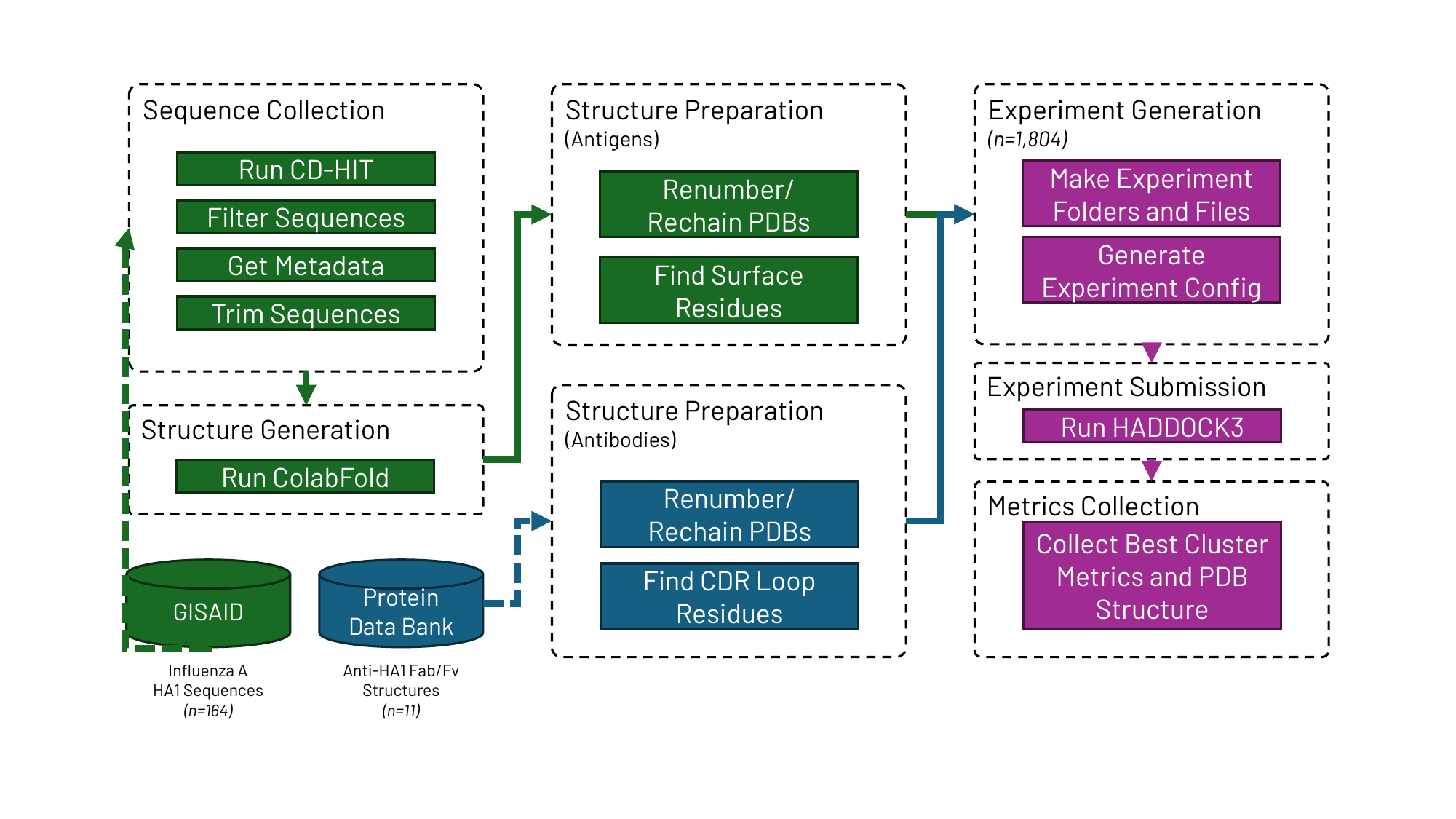

Sequence Collection
Experiment Generation
(n=1,804)
Structure Preparation
(Antigens)
Run CD-HIT
Make Experiment Folders and Files
Renumber/
Rechain PDBs
Filter Sequences
Generate Experiment Config
Get Metadata
Find Surface Residues
Trim Sequences
Experiment Submission
Structure Preparation
(Antibodies)
Structure Generation
Run HADDOCK3
Run ColabFold
Metrics Collection
Renumber/
Rechain PDBs
Collect Best Cluster Metrics and PDB Structure
GISAID
Protein
Data Bank
Find CDR Loop Residues
Anti-HA1 Fab/Fv
Structures
(n=11)
Influenza A
HA1 Sequences
(n=164)